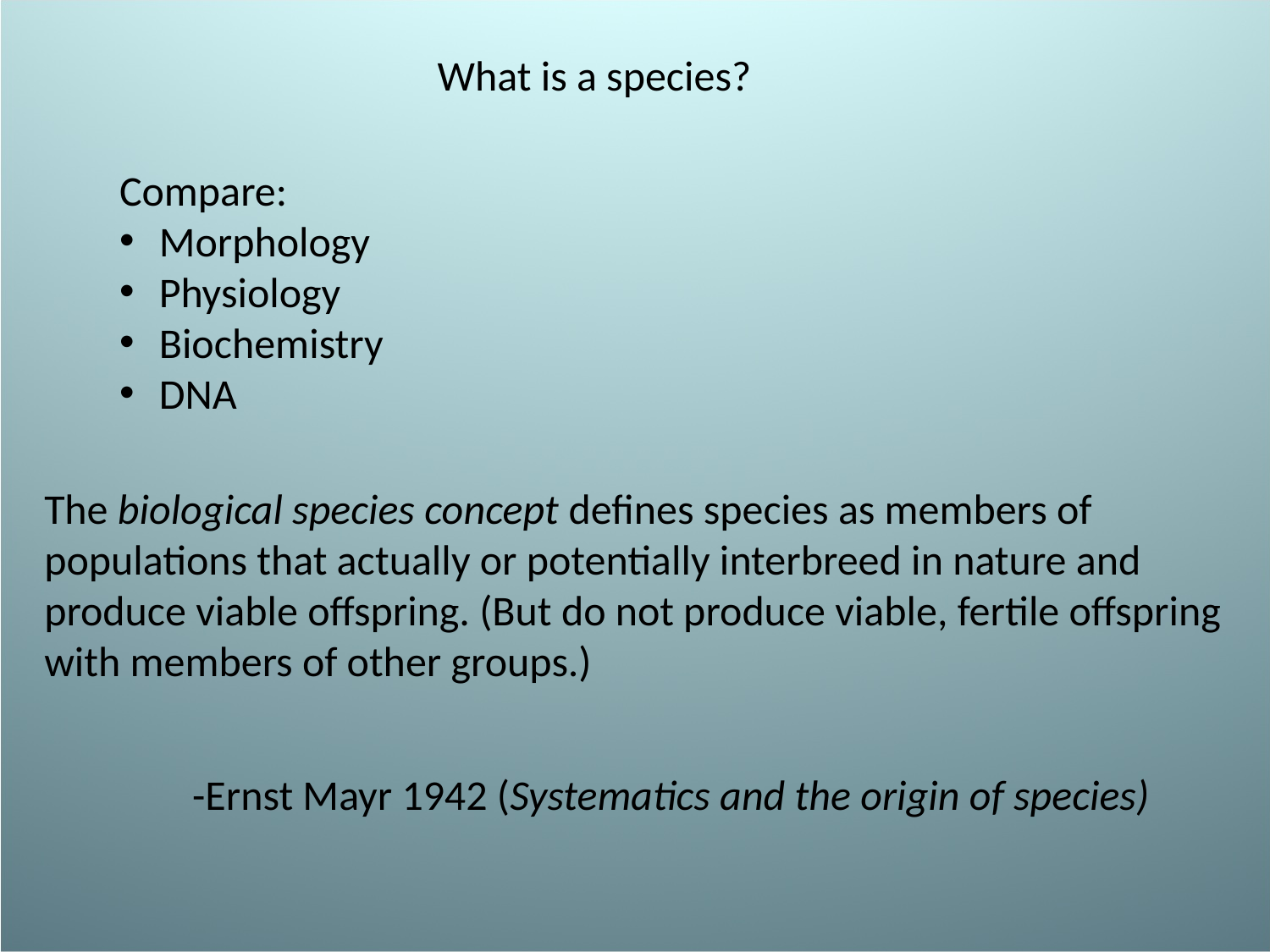

What is a species?
Compare:
Morphology
Physiology
Biochemistry
DNA
The biological species concept defines species as members of populations that actually or potentially interbreed in nature and produce viable offspring. (But do not produce viable, fertile offspring
with members of other groups.)
-Ernst Mayr 1942 (Systematics and the origin of species)